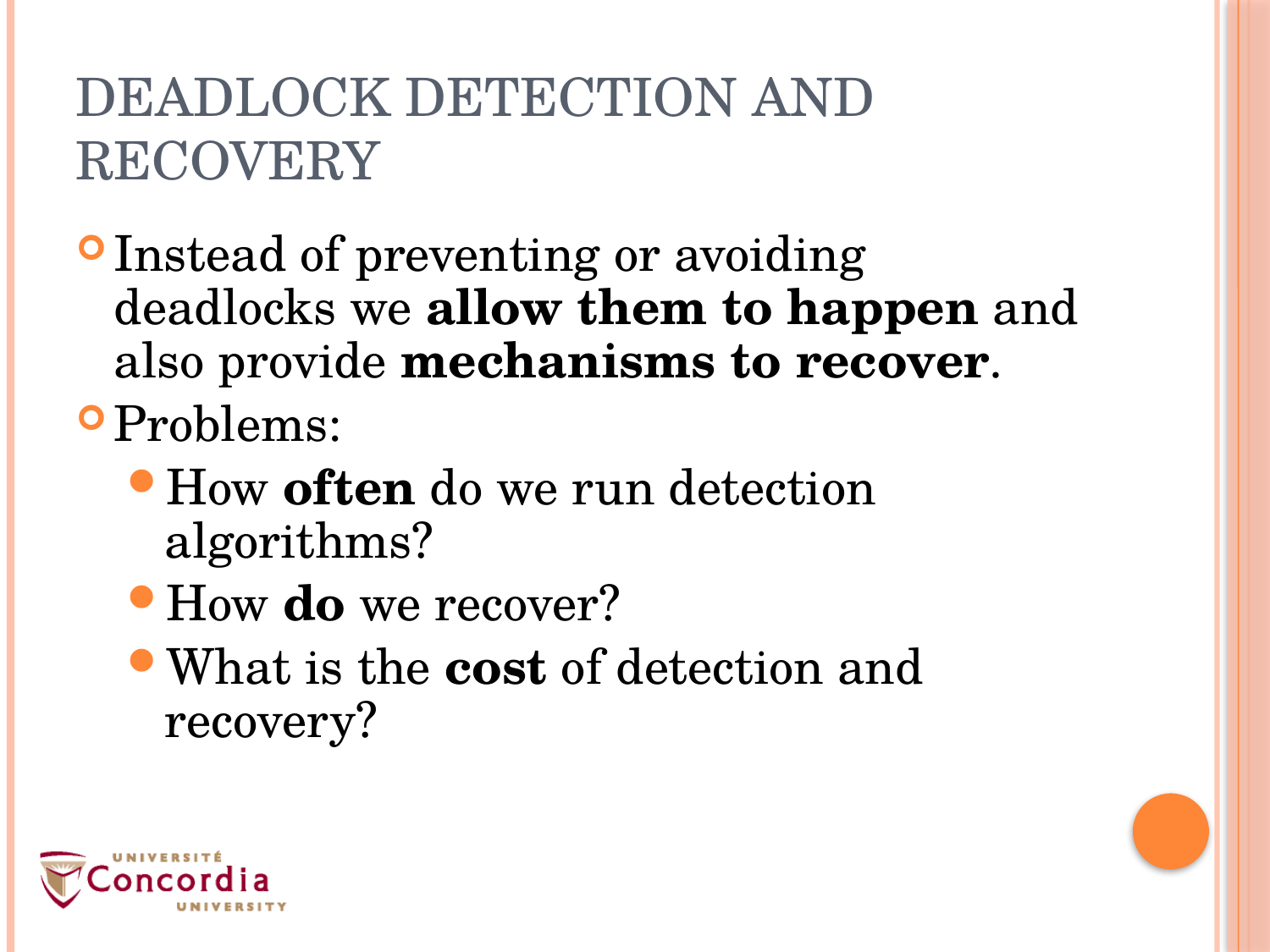

# Deadlock Detection and Recovery
Instead of preventing or avoiding deadlocks we allow them to happen and also provide mechanisms to recover.
Problems:
How often do we run detection algorithms?
How do we recover?
What is the cost of detection and recovery?

10